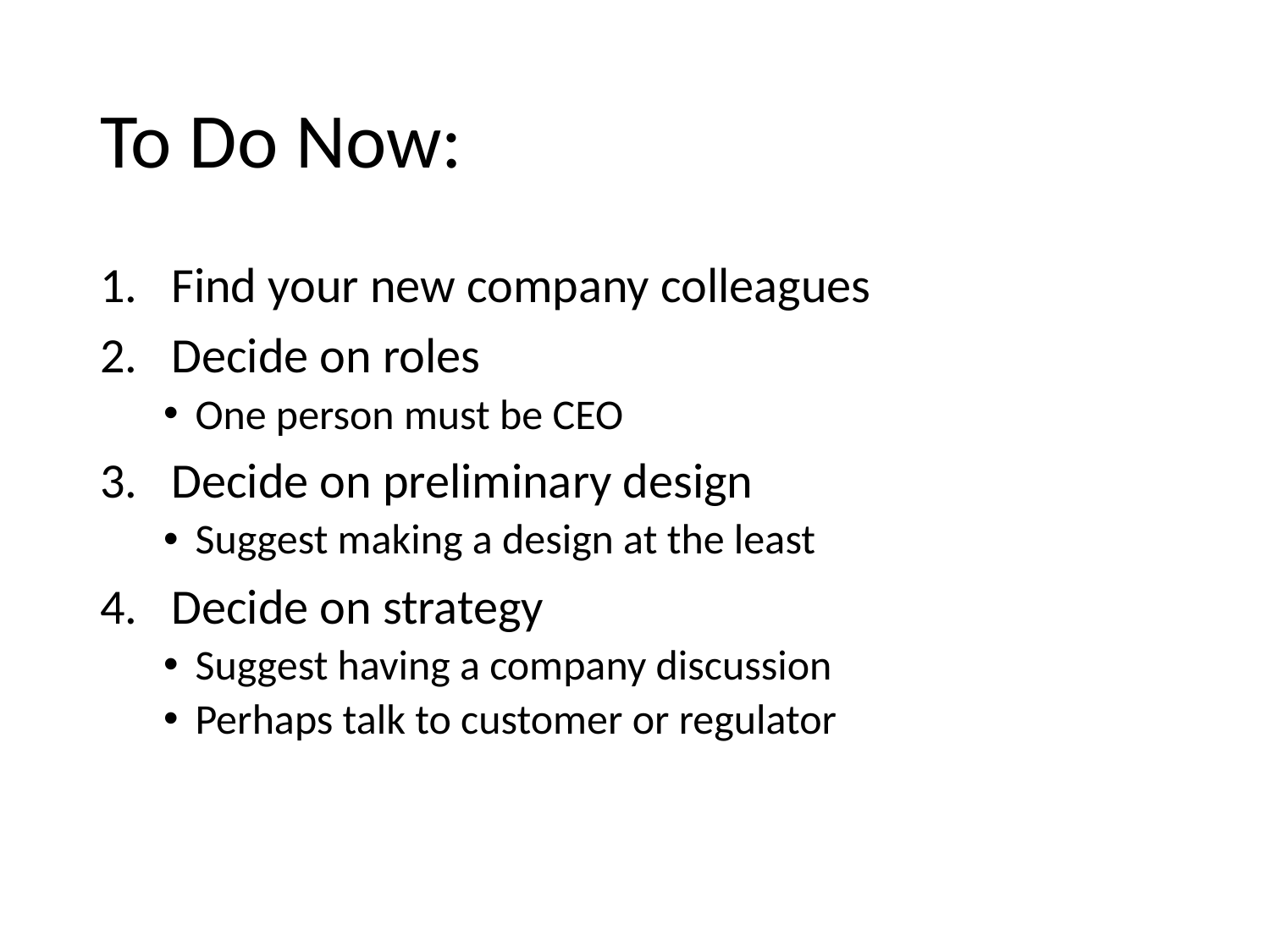

# To Do Now:
Find your new company colleagues
Decide on roles
One person must be CEO
Decide on preliminary design
Suggest making a design at the least
Decide on strategy
Suggest having a company discussion
Perhaps talk to customer or regulator